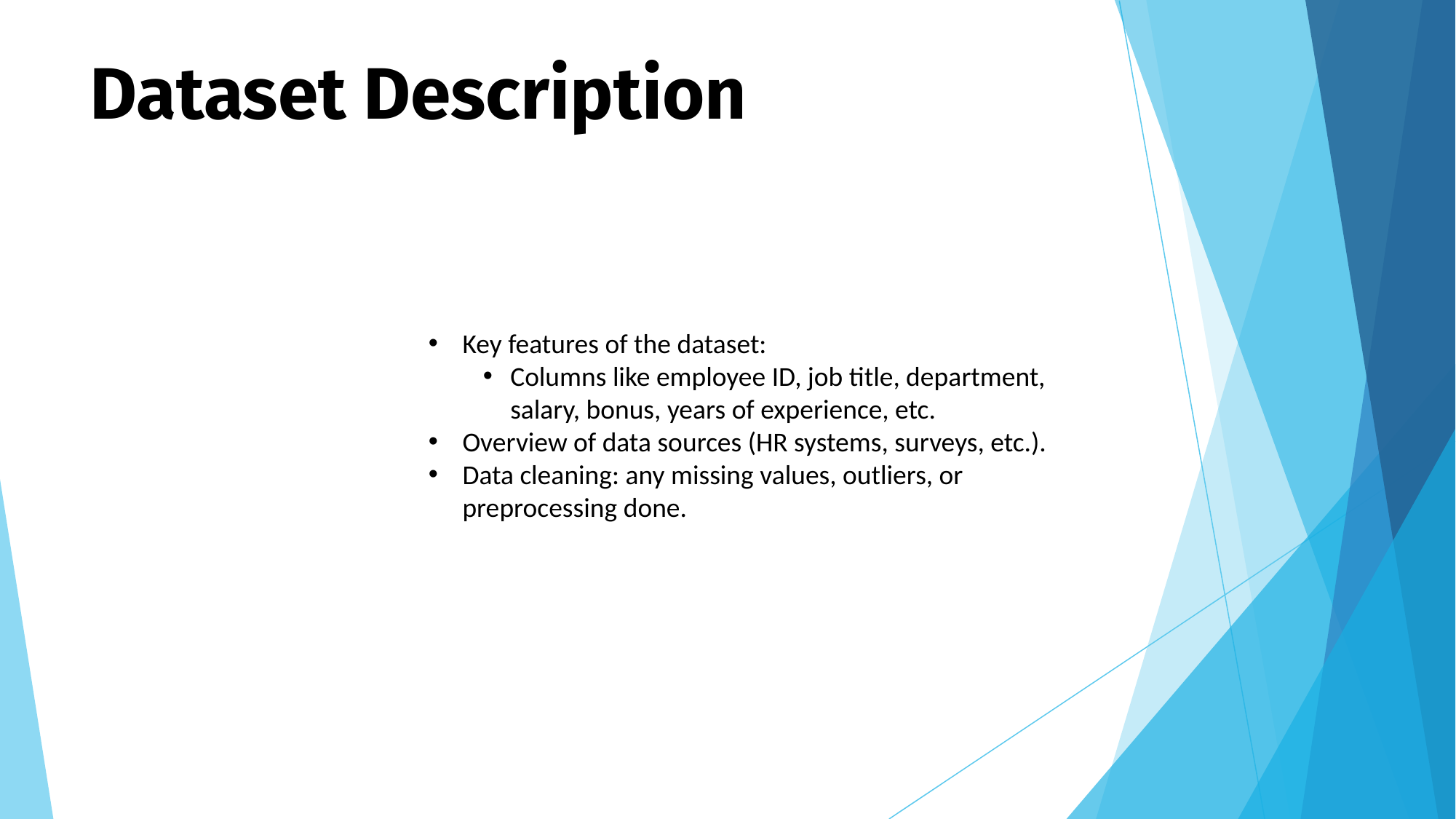

# Dataset Description

Key features of the dataset:
Columns like employee ID, job title, department, salary, bonus, years of experience, etc.
Overview of data sources (HR systems, surveys, etc.).
Data cleaning: any missing values, outliers, or preprocessing done.